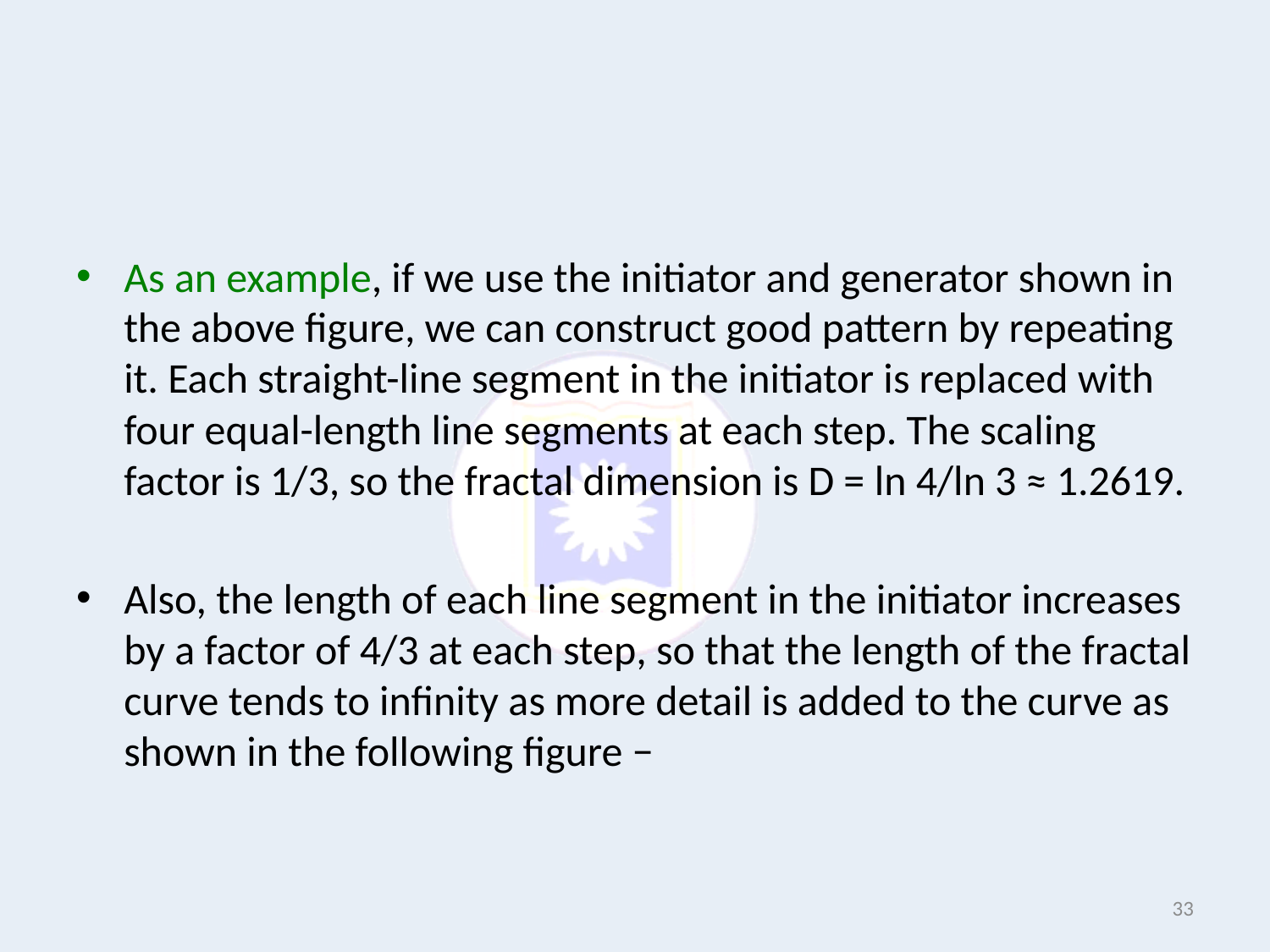

#
As an example, if we use the initiator and generator shown in the above figure, we can construct good pattern by repeating it. Each straight-line segment in the initiator is replaced with four equal-length line segments at each step. The scaling factor is 1/3, so the fractal dimension is D = ln 4/ln 3 ≈ 1.2619.

Also, the length of each line segment in the initiator increases by a factor of 4/3 at each step, so that the length of the fractal curve tends to infinity as more detail is added to the curve as shown in the following figure −
33